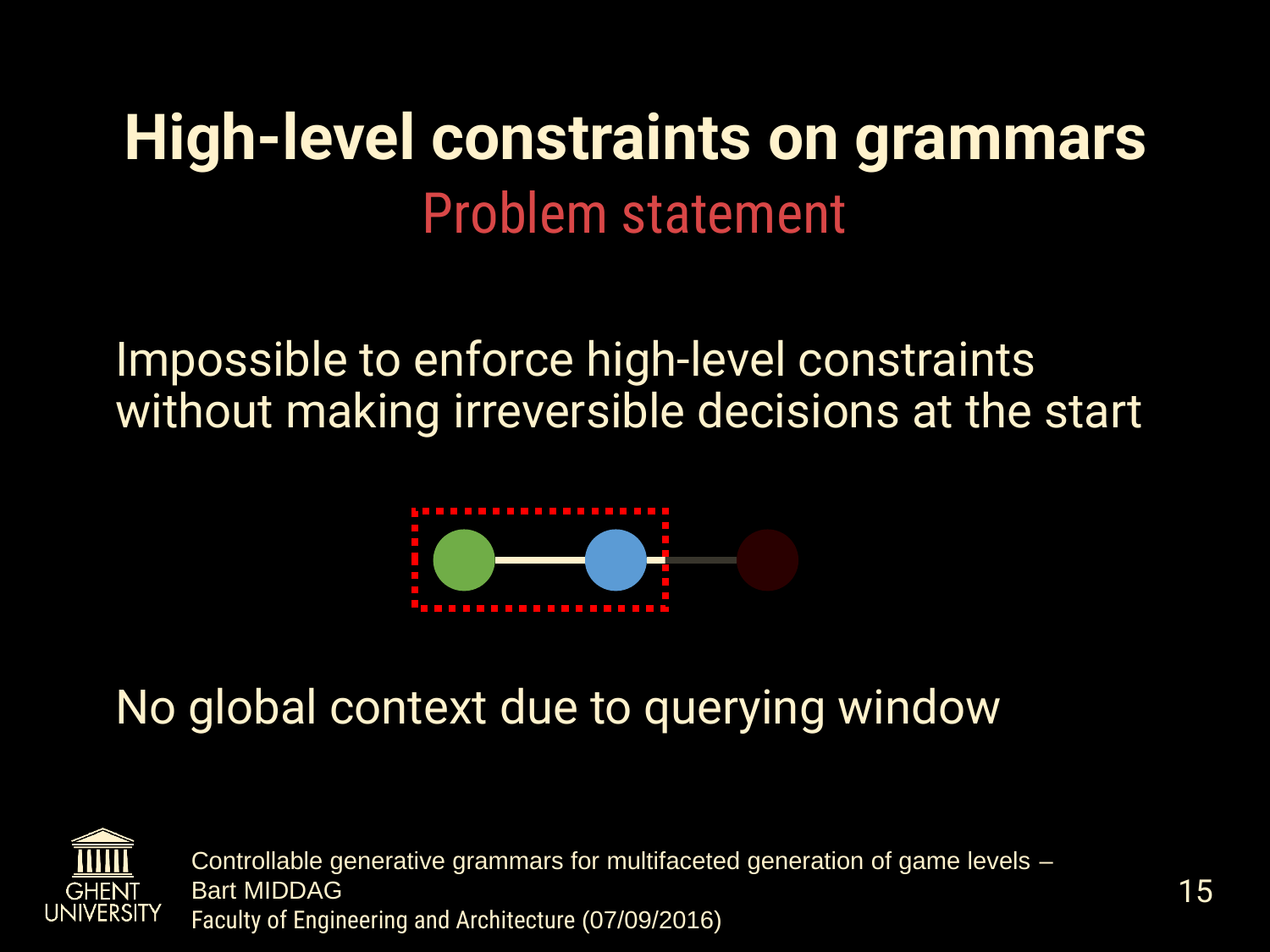

# High-level constraints on grammars
Problem statement
Impossible to enforce high-level constraints without making irreversible decisions at the start

No global context due to querying window
15